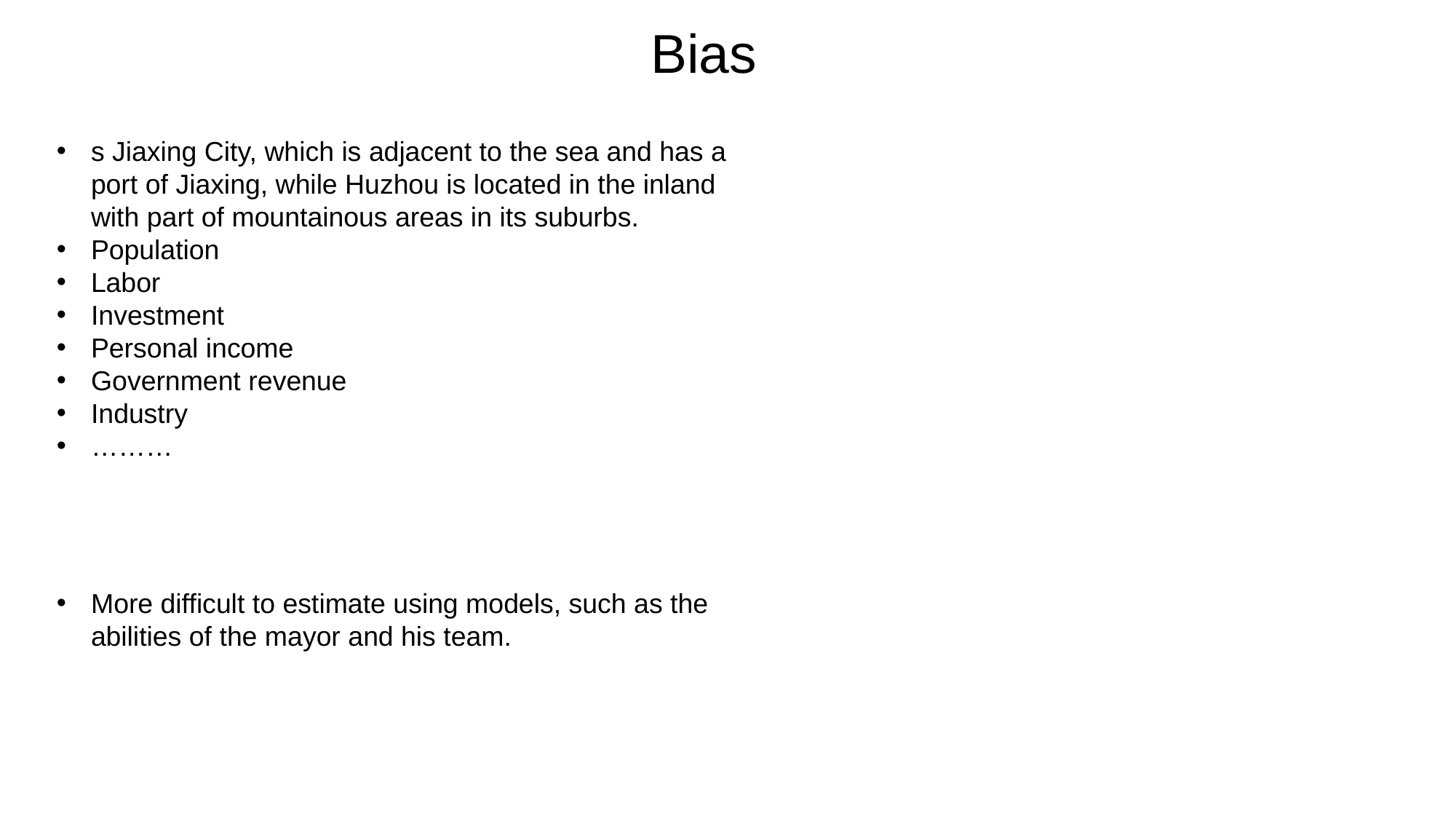

Bias
s Jiaxing City, which is adjacent to the sea and has a port of Jiaxing, while Huzhou is located in the inland with part of mountainous areas in its suburbs.
Population
Labor
Investment
Personal income
Government revenue
Industry
………
More difficult to estimate using models, such as the abilities of the mayor and his team.